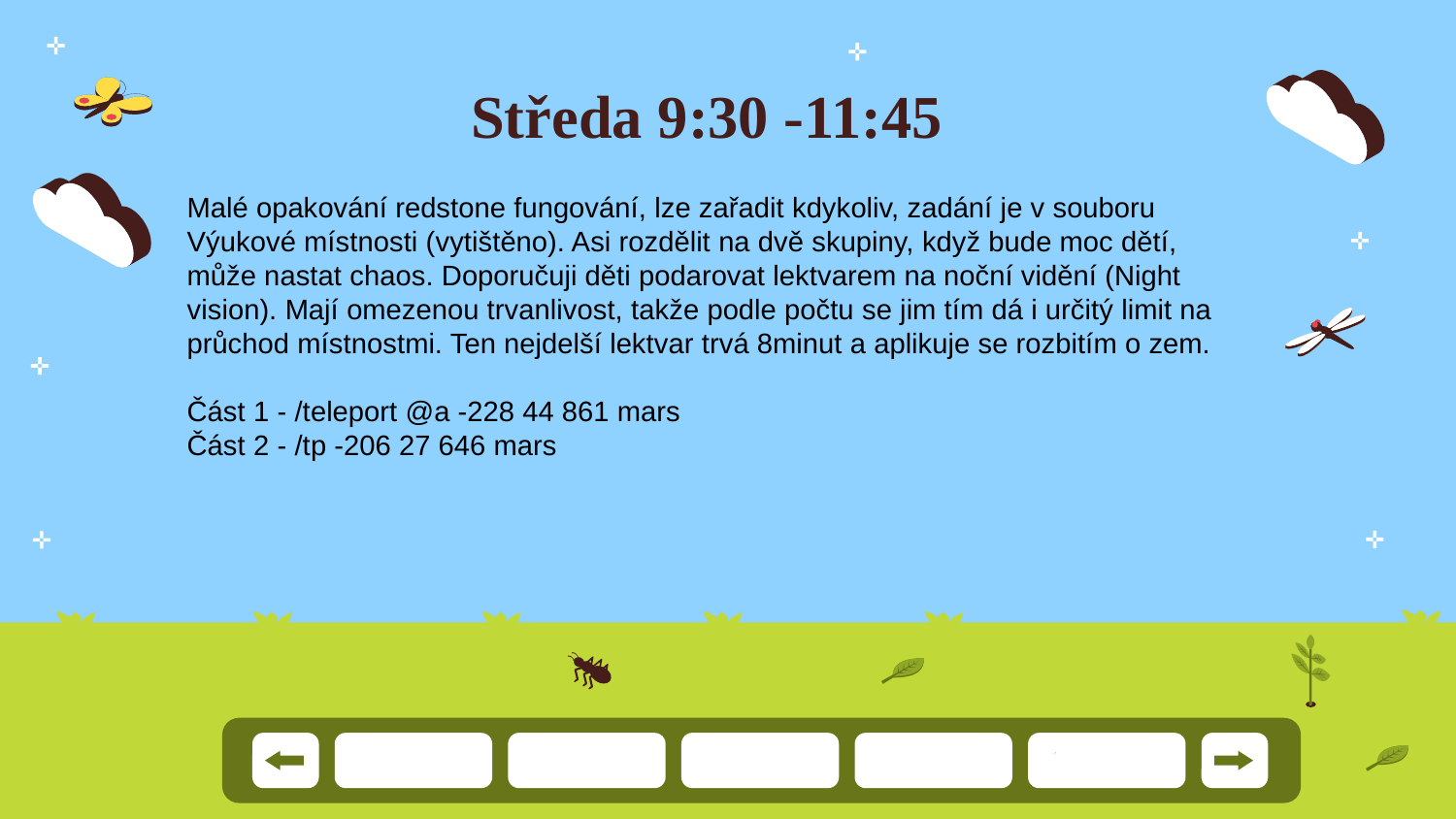

# Středa 9:30 -11:45

Malé opakování redstone fungování, lze zařadit kdykoliv, zadání je v souboru
Výukové místnosti (vytištěno). Asi rozdělit na dvě skupiny, když bude moc dětí,
může nastat chaos. Doporučuji děti podarovat lektvarem na noční vidění (Night
vision). Mají omezenou trvanlivost, takže podle počtu se jim tím dá i určitý limit na
průchod místnostmi. Ten nejdelší lektvar trvá 8minut a aplikuje se rozbitím o zem.

Část 1 - /teleport @a -228 44 861 mars
Část 2 - /tp -206 27 646 mars